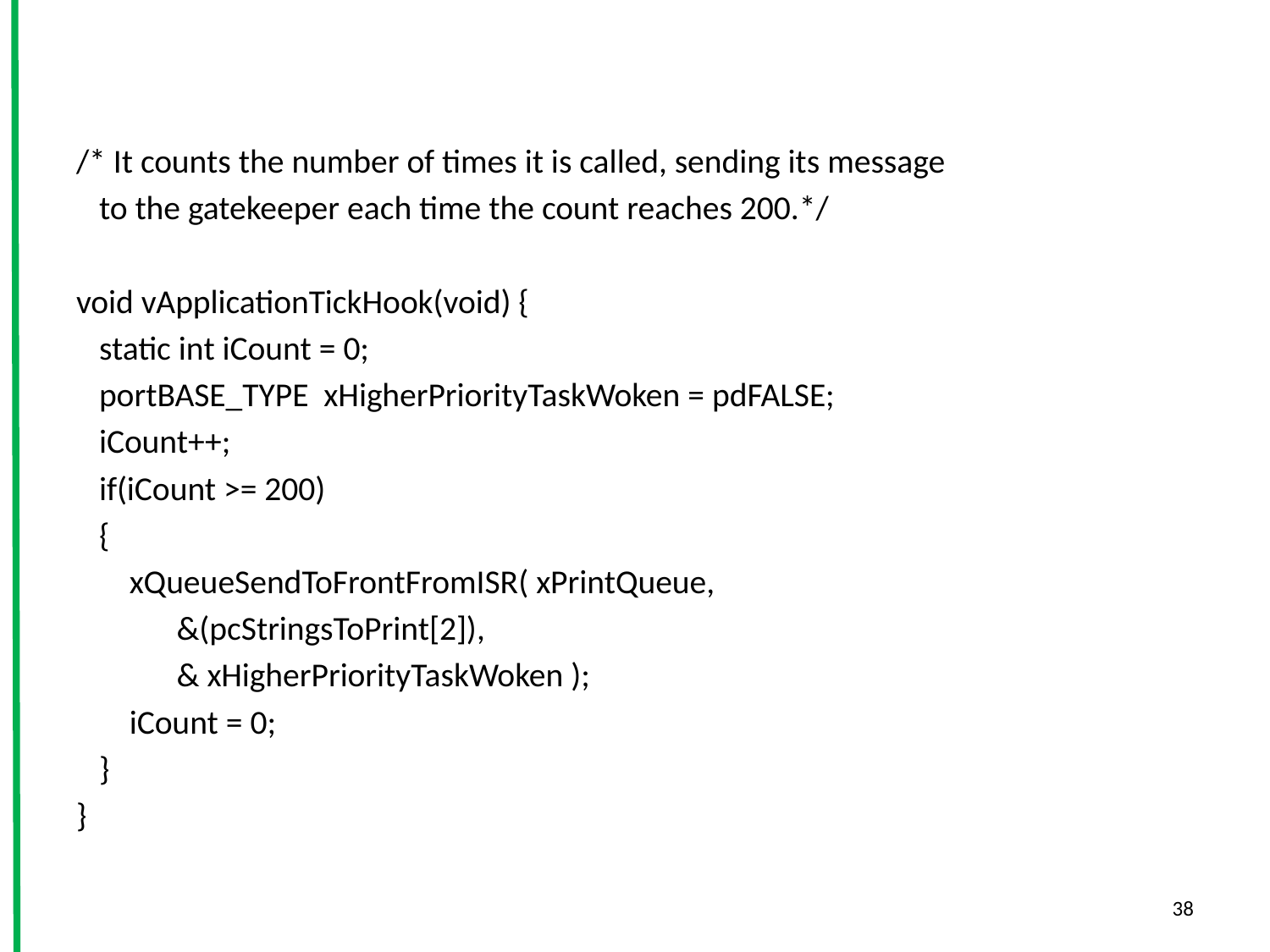

/* It counts the number of times it is called, sending its message
   to the gatekeeper each time the count reaches 200.*/

void vApplicationTickHook(void) {
   static int iCount = 0;
   portBASE_TYPE  xHigherPriorityTaskWoken = pdFALSE;
   iCount++;
   if(iCount >= 200)
   {
       xQueueSendToFrontFromISR( xPrintQueue,
          				&(pcStringsToPrint[2]),
				& xHigherPriorityTaskWoken );
       iCount = 0;
   }
}
38